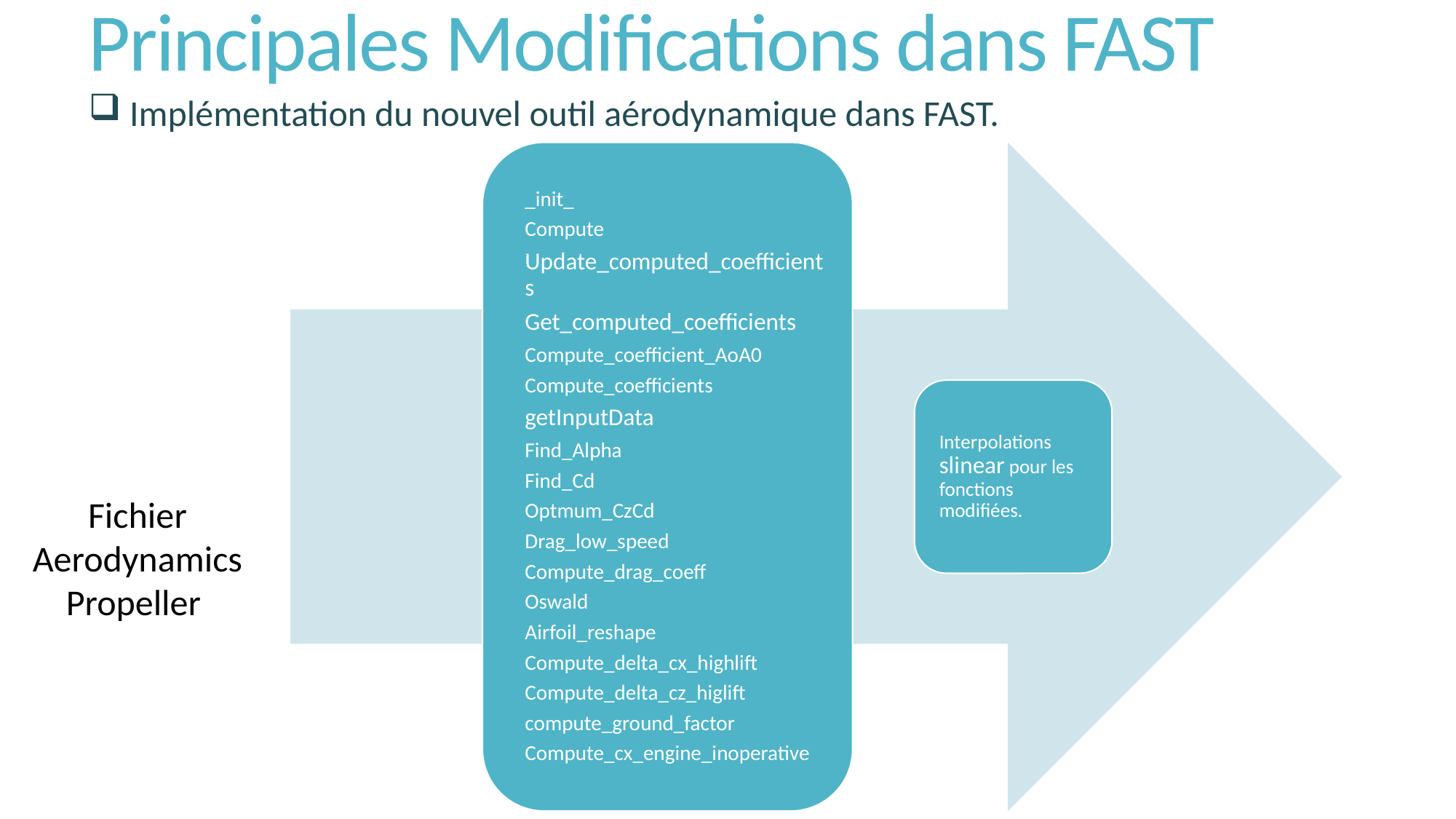

# Principales Modifications dans FAST
 Implémentation du nouvel outil aérodynamique dans FAST.
_init_
Compute
Update_computed_coefficients
Get_computed_coefficients
Compute_coefficient_AoA0
Compute_coefficients
getInputData
Find_Alpha
Find_Cd
Optmum_CzCd
Drag_low_speed
Compute_drag_coeff
Oswald
Airfoil_reshape
Compute_delta_cx_highlift
Compute_delta_cz_higlift
compute_ground_factor
Compute_cx_engine_inoperative
Interpolations slinear pour les fonctions modifiées.
Fichier
Aerodynamics
Propeller